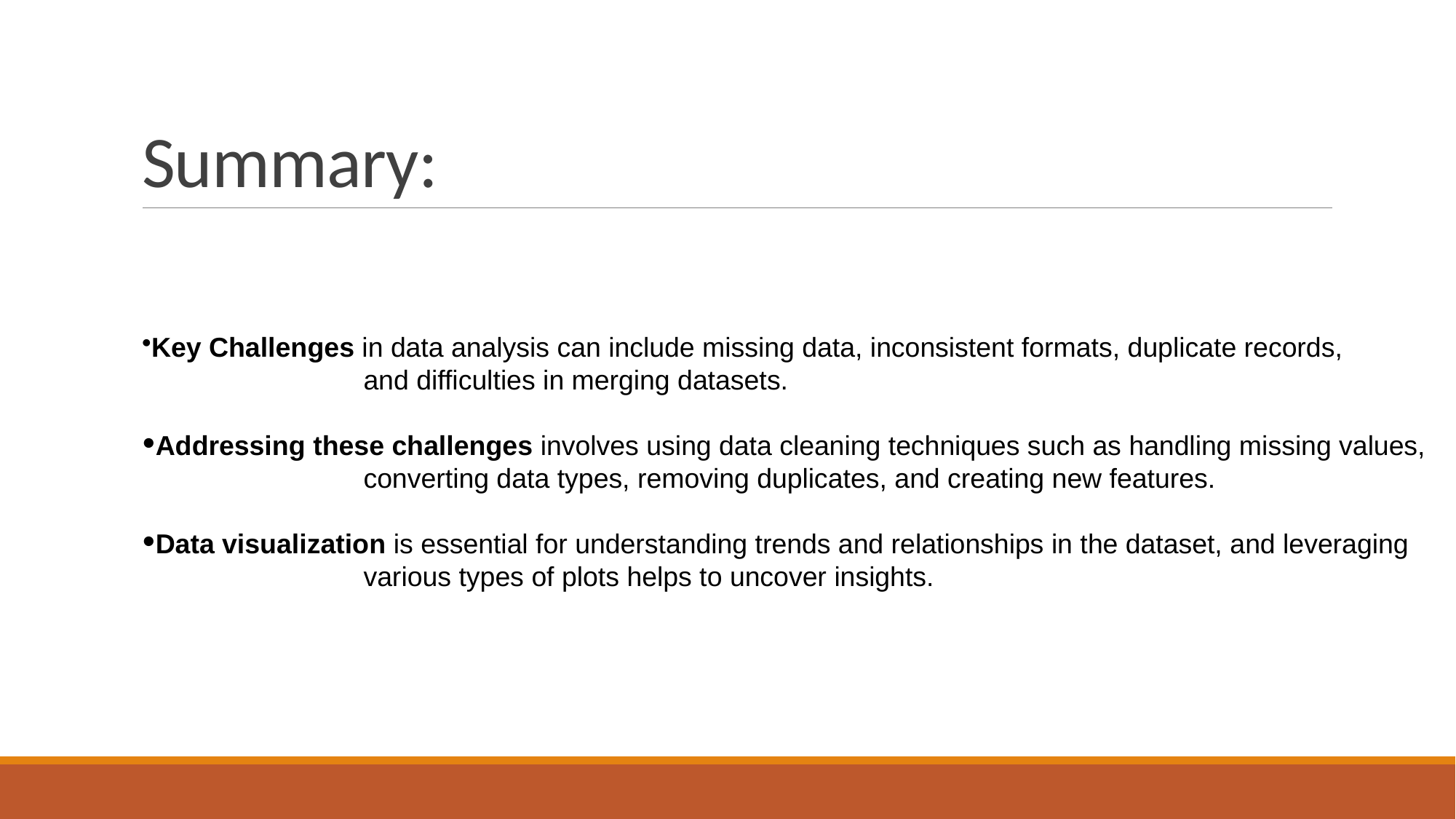

# Summary:
Key Challenges in data analysis can include missing data, inconsistent formats, duplicate records,
                             and difficulties in merging datasets.

Addressing these challenges involves using data cleaning techniques such as handling missing values,
                             converting data types, removing duplicates, and creating new features.

Data visualization is essential for understanding trends and relationships in the dataset, and leveraging
                             various types of plots helps to uncover insights.